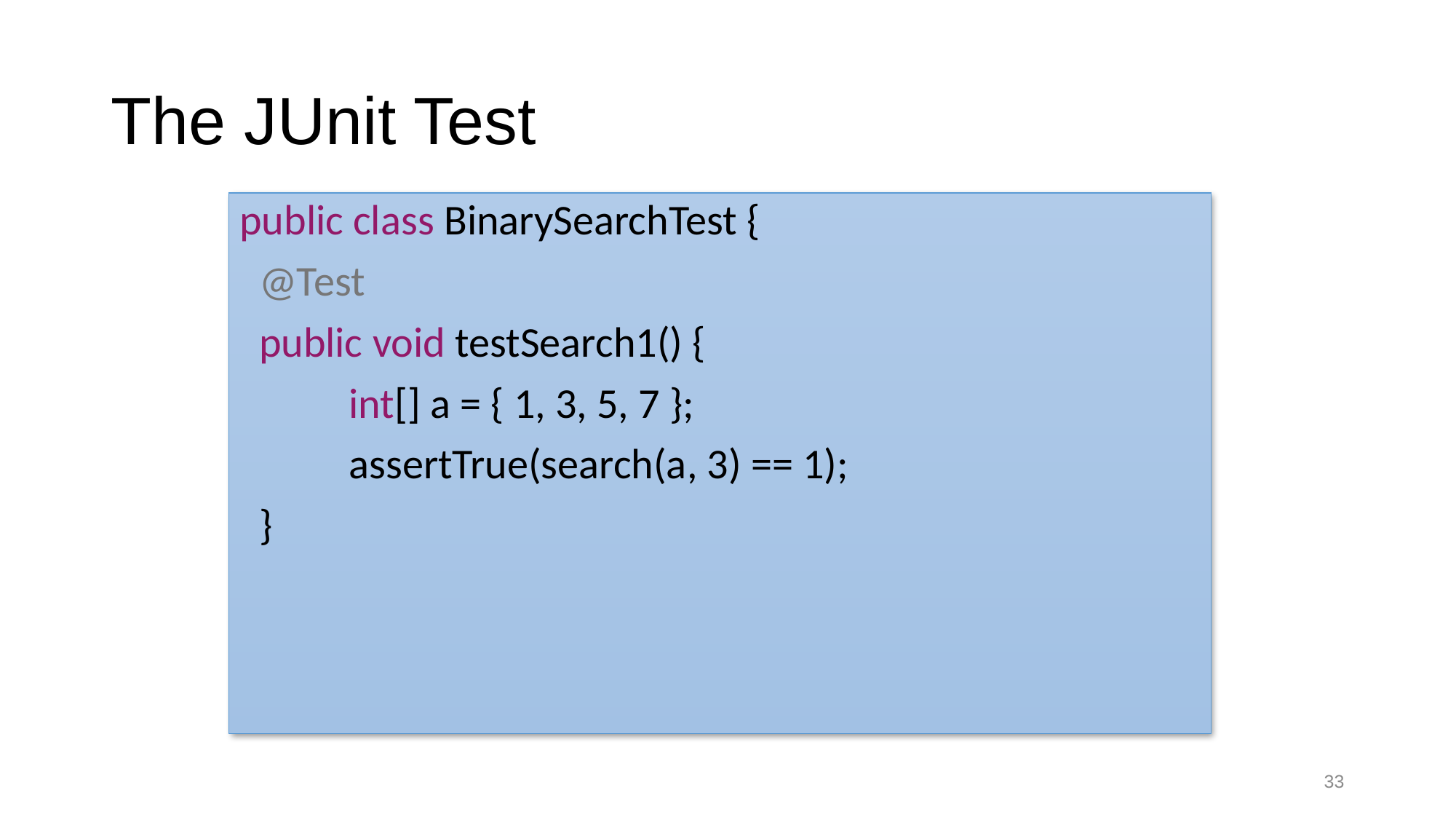

# The JUnit Test
public class BinarySearchTest {
  @Test
  public void testSearch1() {
	int[] a = { 1, 3, 5, 7 };
	assertTrue(search(a, 3) == 1);
  }
33